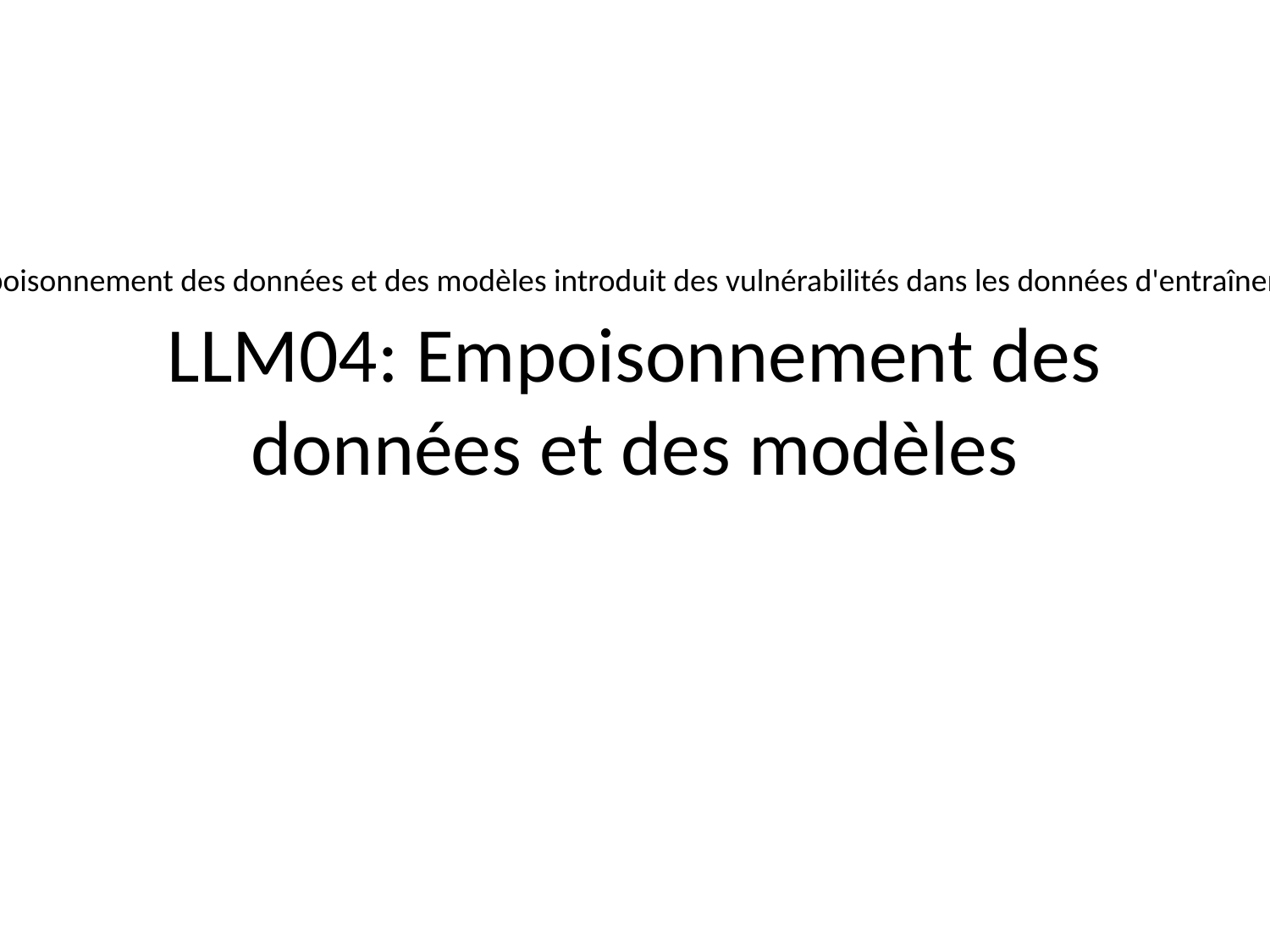

L'empoisonnement des données et des modèles introduit des vulnérabilités dans les données d'entraînement.
# LLM04: Empoisonnement des données et des modèles